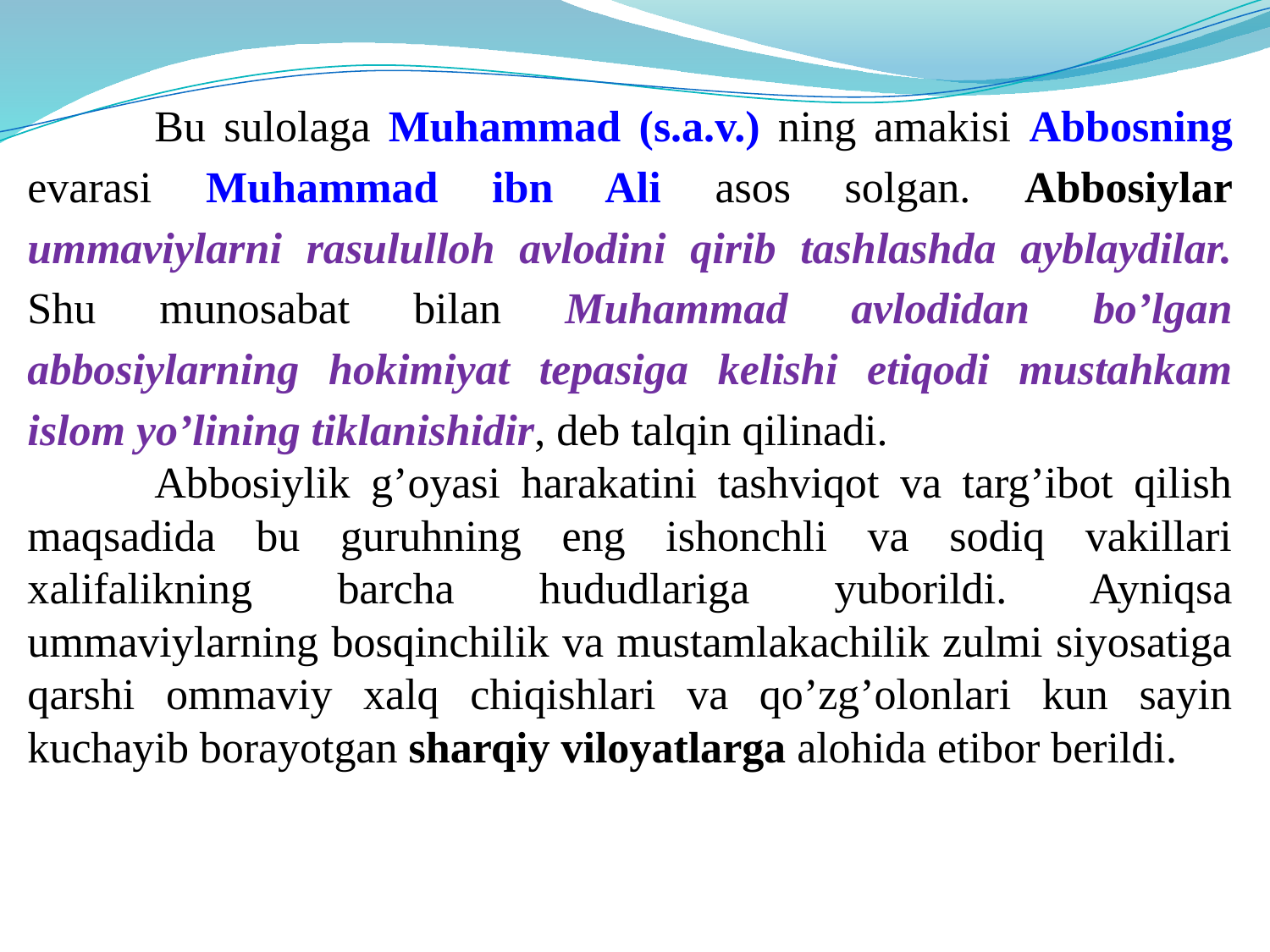

Bu sulolaga Muhammad (s.a.v.) ning amakisi Abbosning evarasi Muhammad ibn Ali asos solgan. Abbosiylar ummaviylarni rasululloh avlodini qirib tashlashda ayblaydilar. Shu munosabat bilan Muhammad avlodidan bo’lgan abbosiylarning hokimiyat tepasiga kelishi etiqodi mustahkam islom yo’lining tiklanishidir, deb talqin qilinadi.
	Abbosiylik g’oyasi harakatini tashviqot va targ’ibot qilish maqsadida bu guruhning eng ishonchli va sodiq vakillari xalifalikning barcha hududlariga yuborildi. Ayniqsa ummaviylarning bosqinchilik va mustamlakachilik zulmi siyosatiga qarshi ommaviy xalq chiqishlari va qo’zg’olonlari kun sayin kuchayib borayotgan sharqiy viloyatlarga alohida etibor berildi.